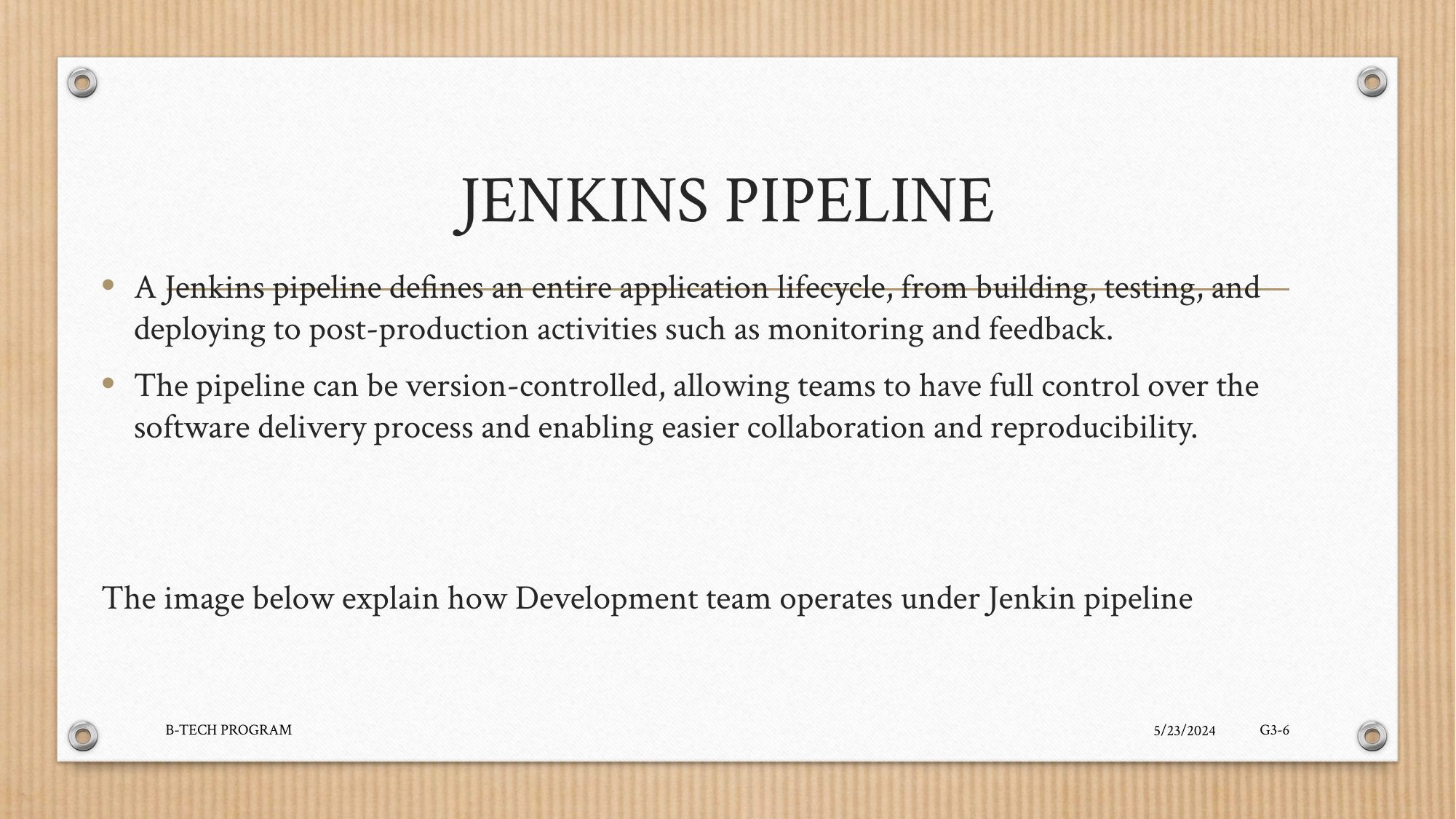

# JENKINS PIPELINE
A Jenkins pipeline defines an entire application lifecycle, from building, testing, and deploying to post-production activities such as monitoring and feedback.
The pipeline can be version-controlled, allowing teams to have full control over the software delivery process and enabling easier collaboration and reproducibility.

The image below explain how Development team operates under Jenkin pipeline
B-TECH PROGRAM
5/23/2024
G3-6